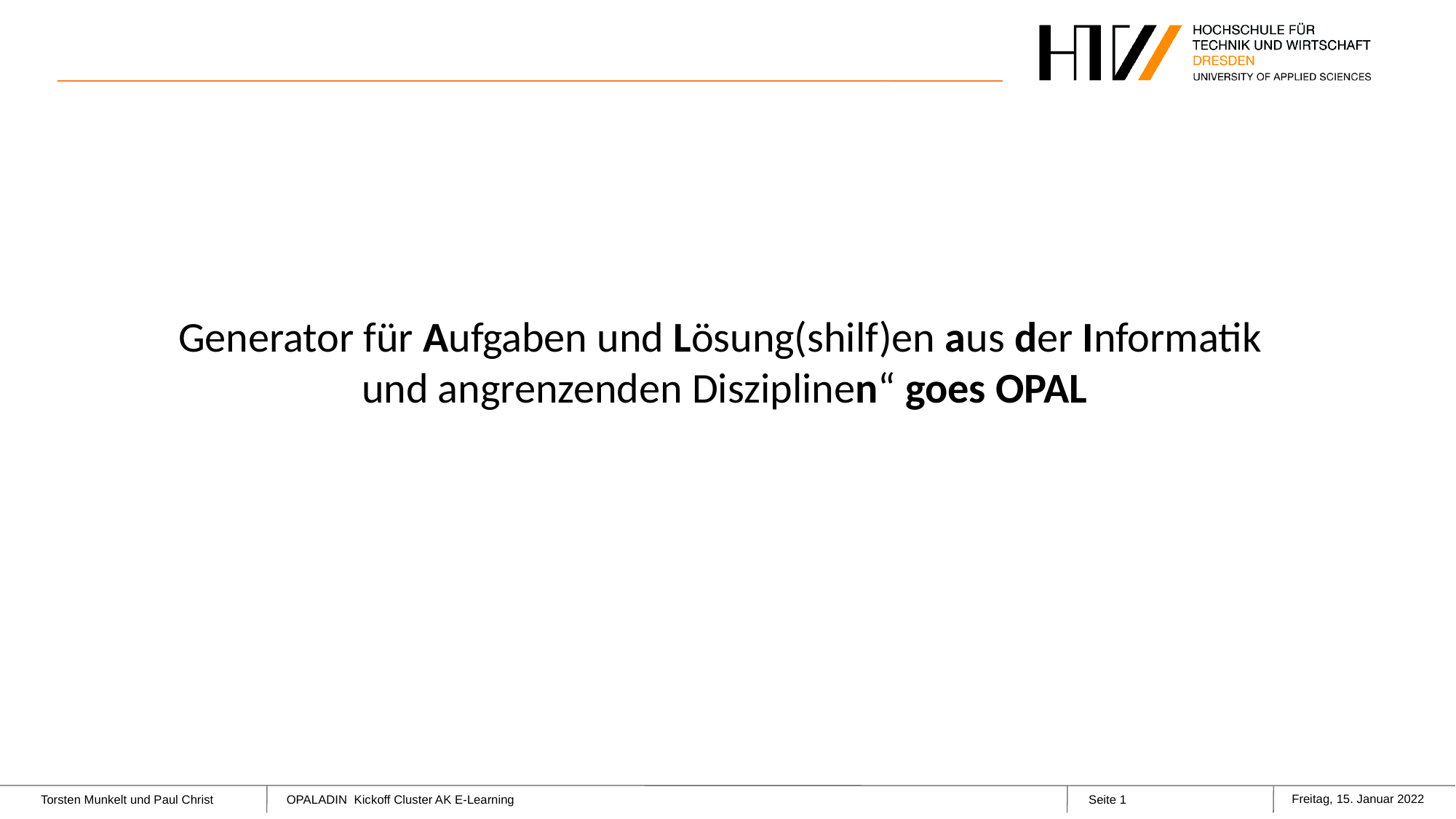

#

Generator für Aufgaben und Lösung(shilf)en aus der Informatik
und angrenzenden Disziplinen“ goes OPAL